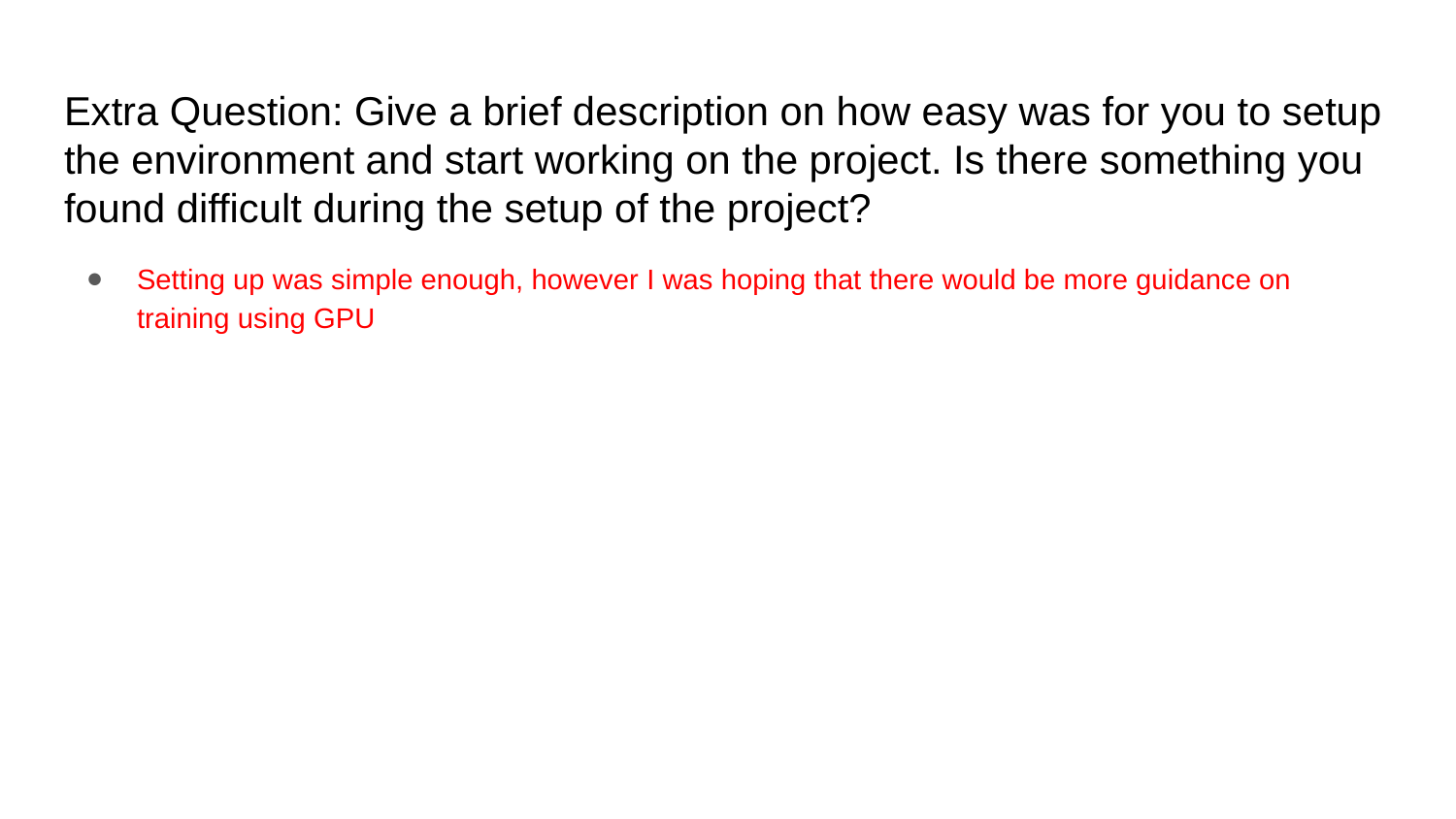

# Extra Question: Give a brief description on how easy was for you to setup the environment and start working on the project. Is there something you found difficult during the setup of the project?
Setting up was simple enough, however I was hoping that there would be more guidance on training using GPU